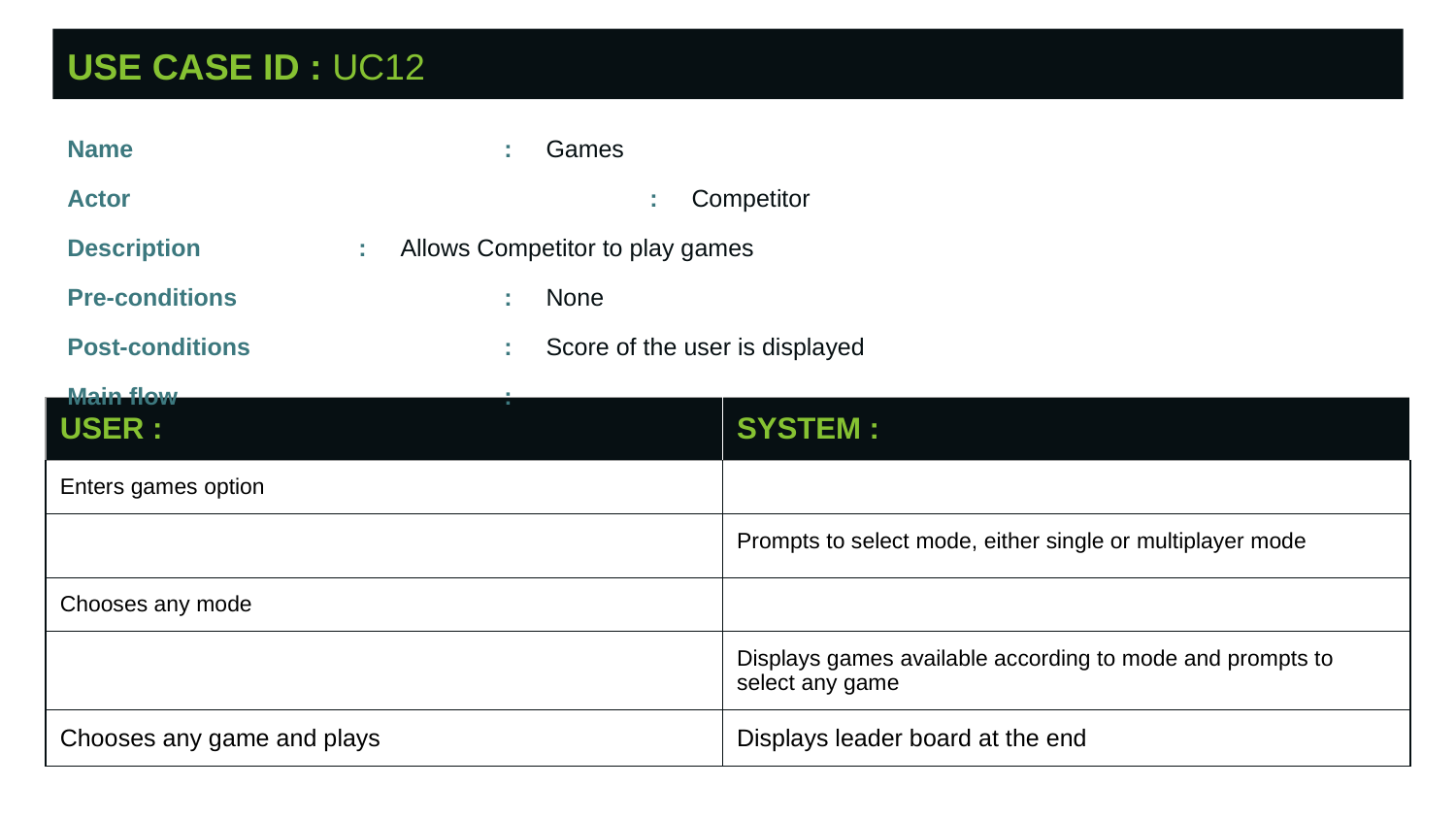

USE CASE ID : UC12
Name			:     Games
Actor				:     Competitor
Description		:     Allows Competitor to play games
Pre-conditions		:     None
Post-conditions		:     Score of the user is displayed
Main flow			:
| USER : | SYSTEM : |
| --- | --- |
| Enters games option |  |
|  | Prompts to select mode, either single or multiplayer mode |
| Chooses any mode |  |
|  | Displays games available according to mode and prompts to select any game |
| Chooses any game and plays | Displays leader board at the end |